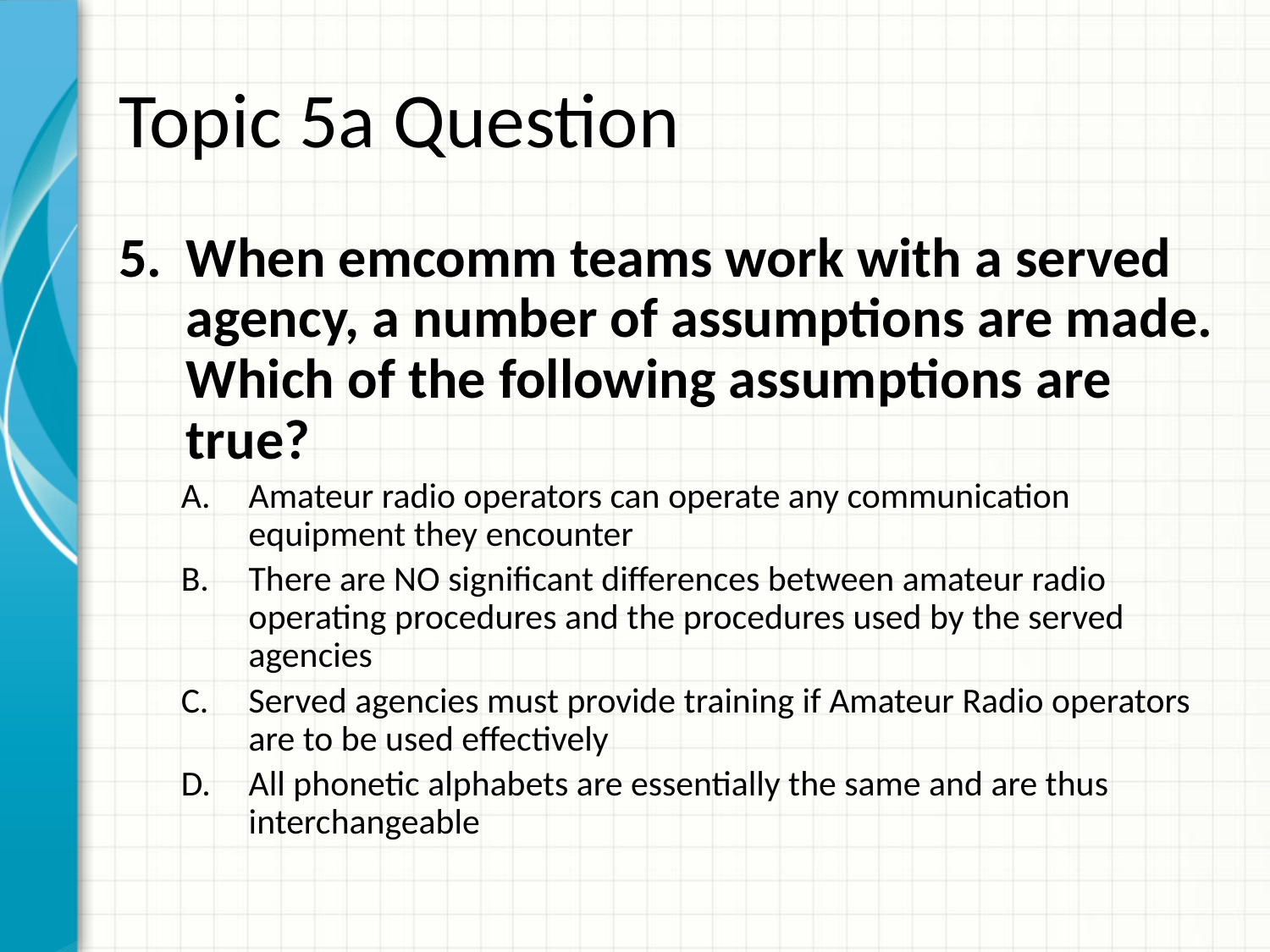

# Topic 5a Question
When emcomm teams work with a served agency, a number of assumptions are made. Which of the following assumptions are true?
Amateur radio operators can operate any communication equipment they encounter
There are NO significant differences between amateur radio operating procedures and the procedures used by the served agencies
Served agencies must provide training if Amateur Radio operators are to be used effectively
All phonetic alphabets are essentially the same and are thus interchangeable